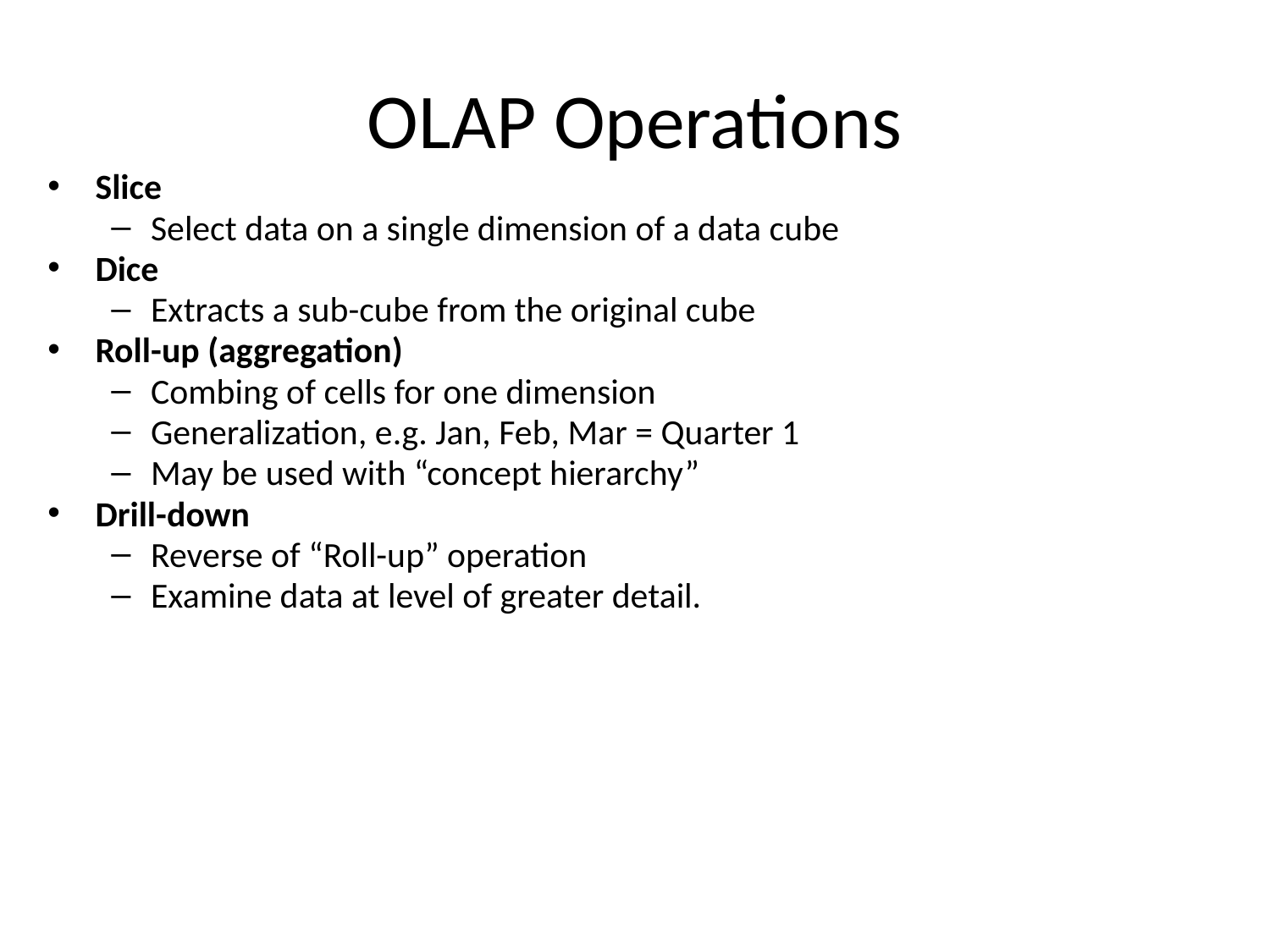

# OLAP Operations
Slice
Select data on a single dimension of a data cube
Dice
Extracts a sub-cube from the original cube
Roll-up (aggregation)
Combing of cells for one dimension
Generalization, e.g. Jan, Feb, Mar = Quarter 1
May be used with “concept hierarchy”
Drill-down
Reverse of “Roll-up” operation
Examine data at level of greater detail.